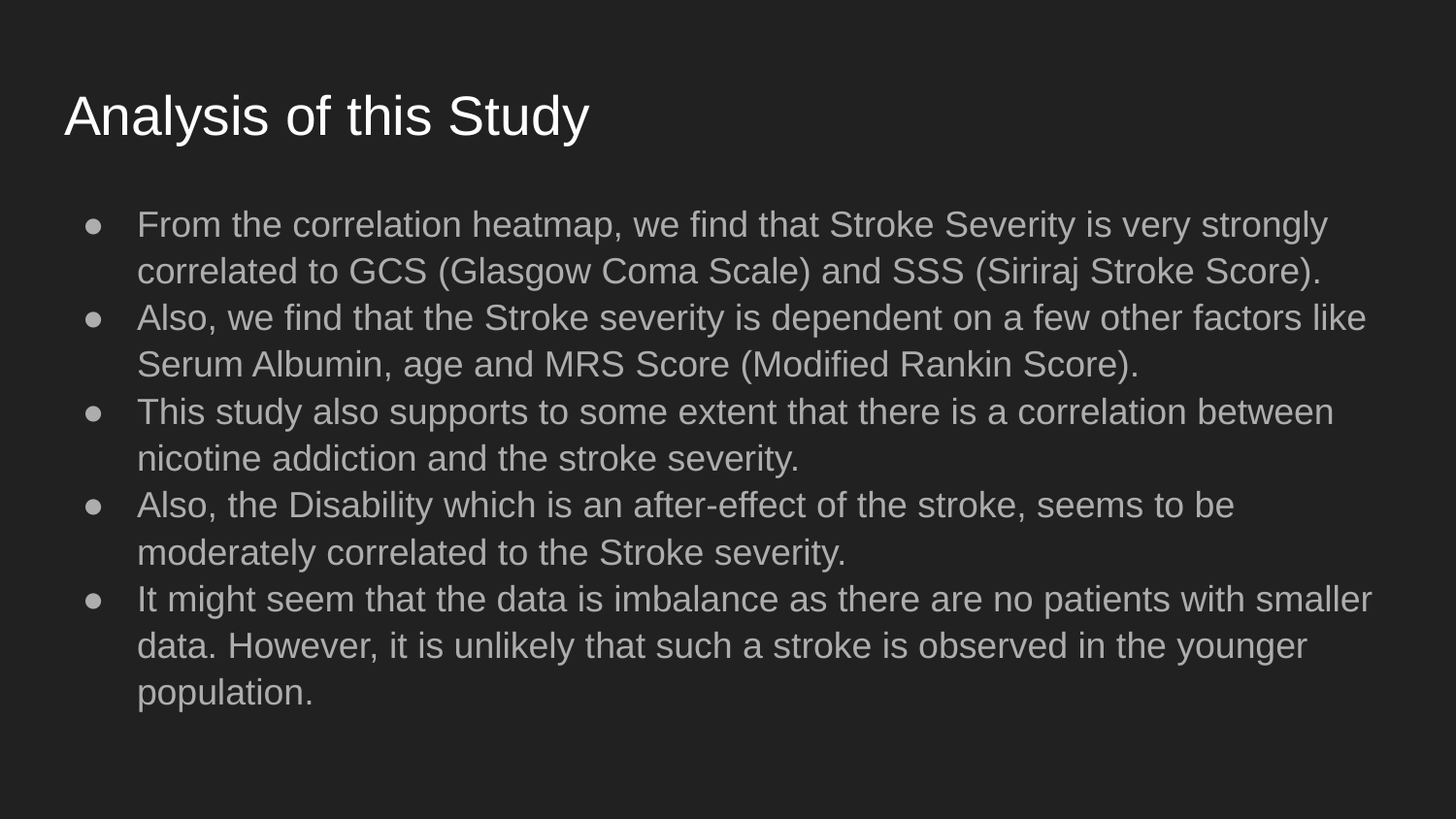

# Analysis of this Study
From the correlation heatmap, we find that Stroke Severity is very strongly correlated to GCS (Glasgow Coma Scale) and SSS (Siriraj Stroke Score).
Also, we find that the Stroke severity is dependent on a few other factors like Serum Albumin, age and MRS Score (Modified Rankin Score).
This study also supports to some extent that there is a correlation between nicotine addiction and the stroke severity.
Also, the Disability which is an after-effect of the stroke, seems to be moderately correlated to the Stroke severity.
It might seem that the data is imbalance as there are no patients with smaller data. However, it is unlikely that such a stroke is observed in the younger population.